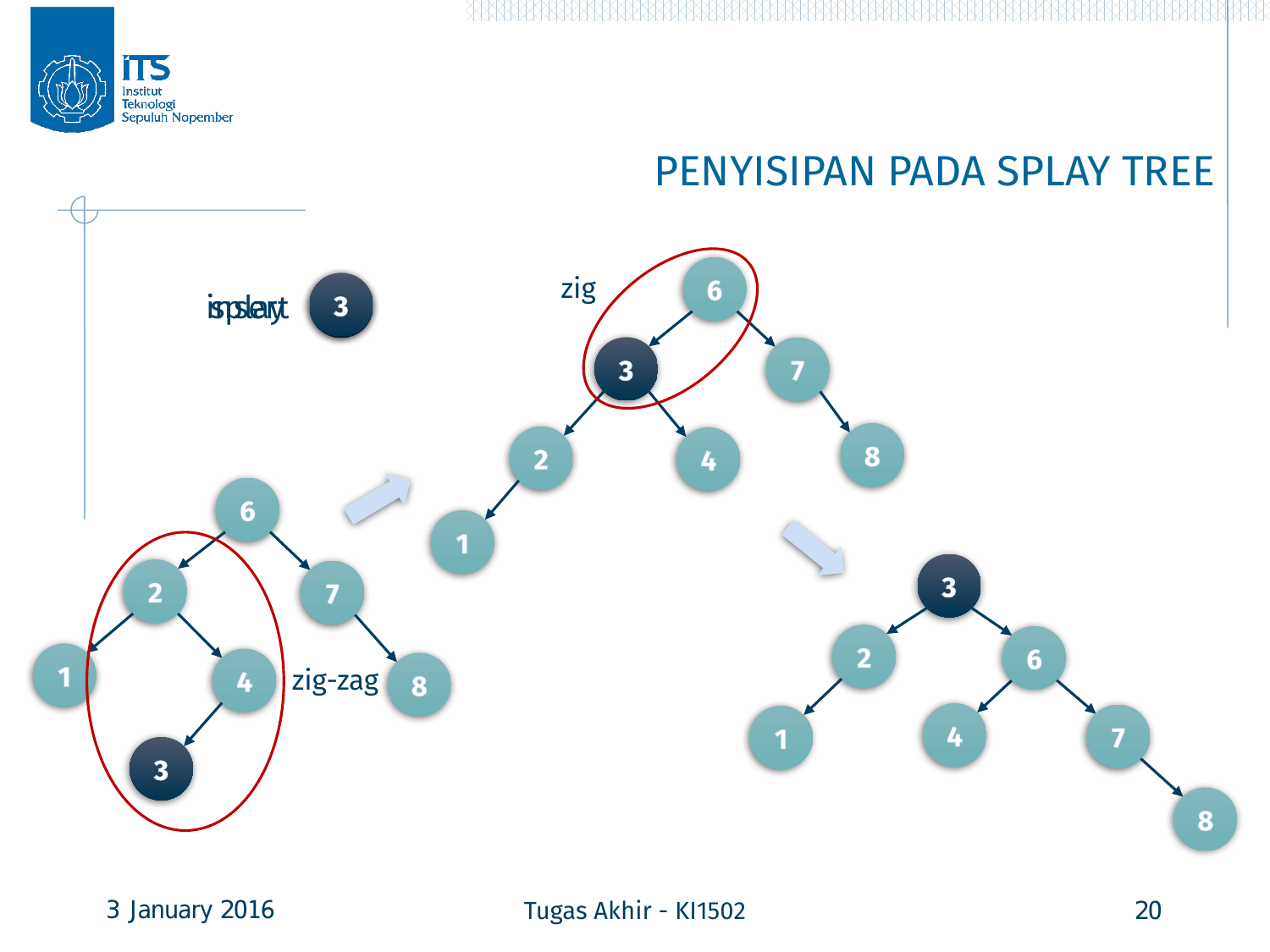

# PENYISIPAN PADA SPLAY TREE

6
3
7
8
2
4
1
zig
3
3
insert
splay
6
2
7
1
4
8

3
2
6
7
1
8
4
zig-zag
3
3 January 2016
Tugas Akhir - KI1502
20